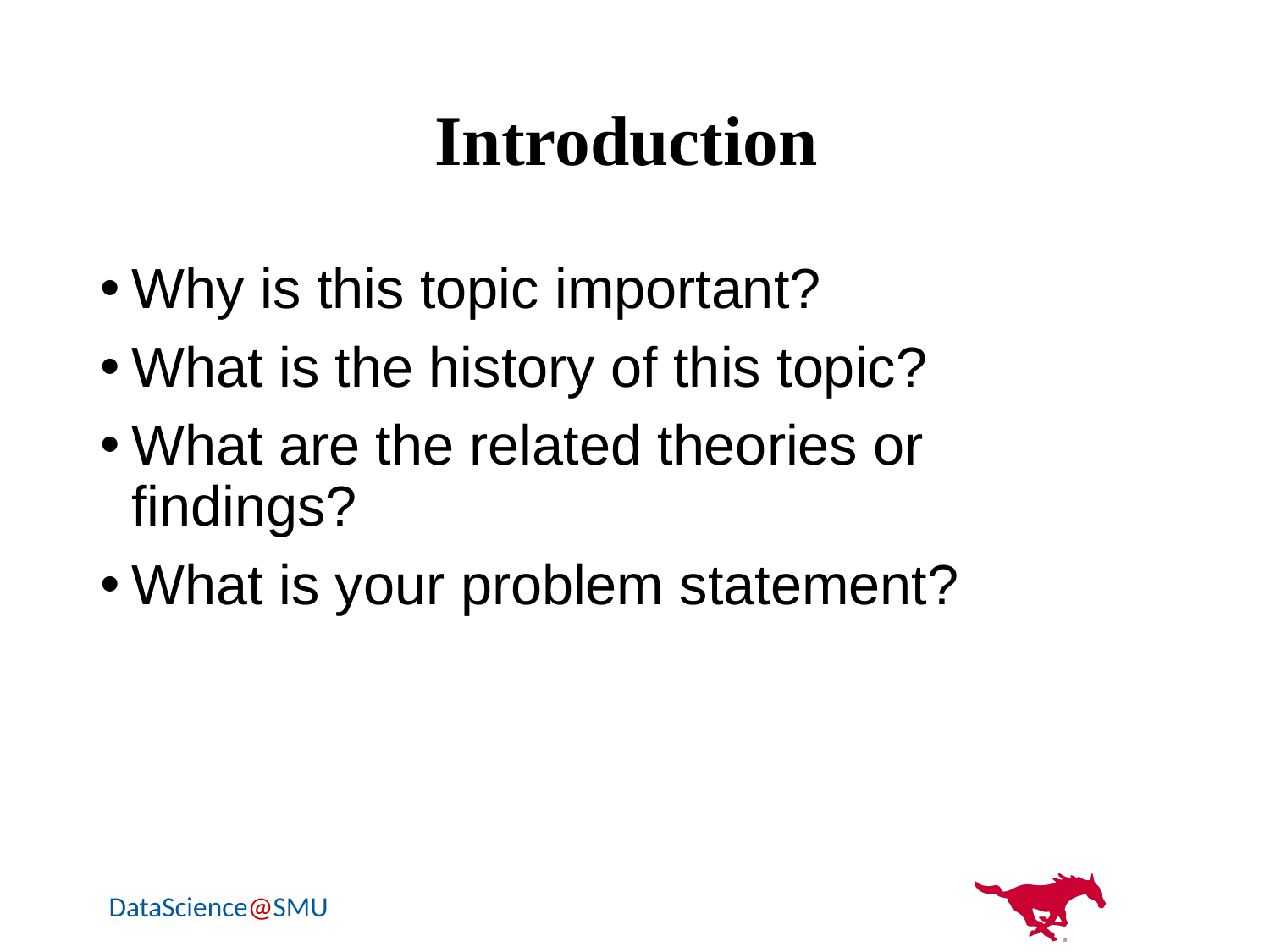

# Introduction
Why is this topic important?
What is the history of this topic?
What are the related theories or findings?
What is your problem statement?